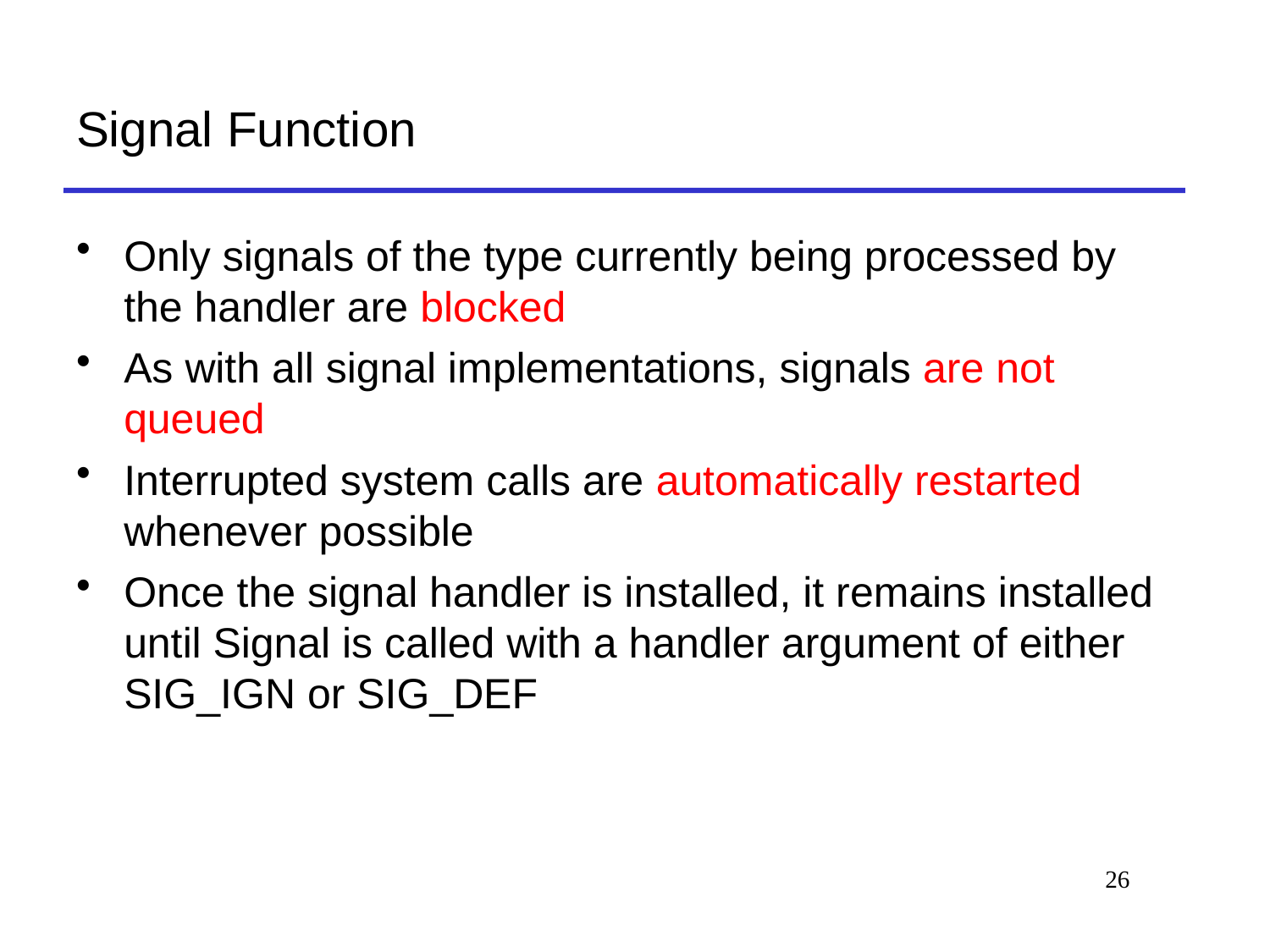

# Signal Function
Only signals of the type currently being processed by the handler are blocked
As with all signal implementations, signals are not queued
Interrupted system calls are automatically restarted whenever possible
Once the signal handler is installed, it remains installed until Signal is called with a handler argument of either SIG_IGN or SIG_DEF
26